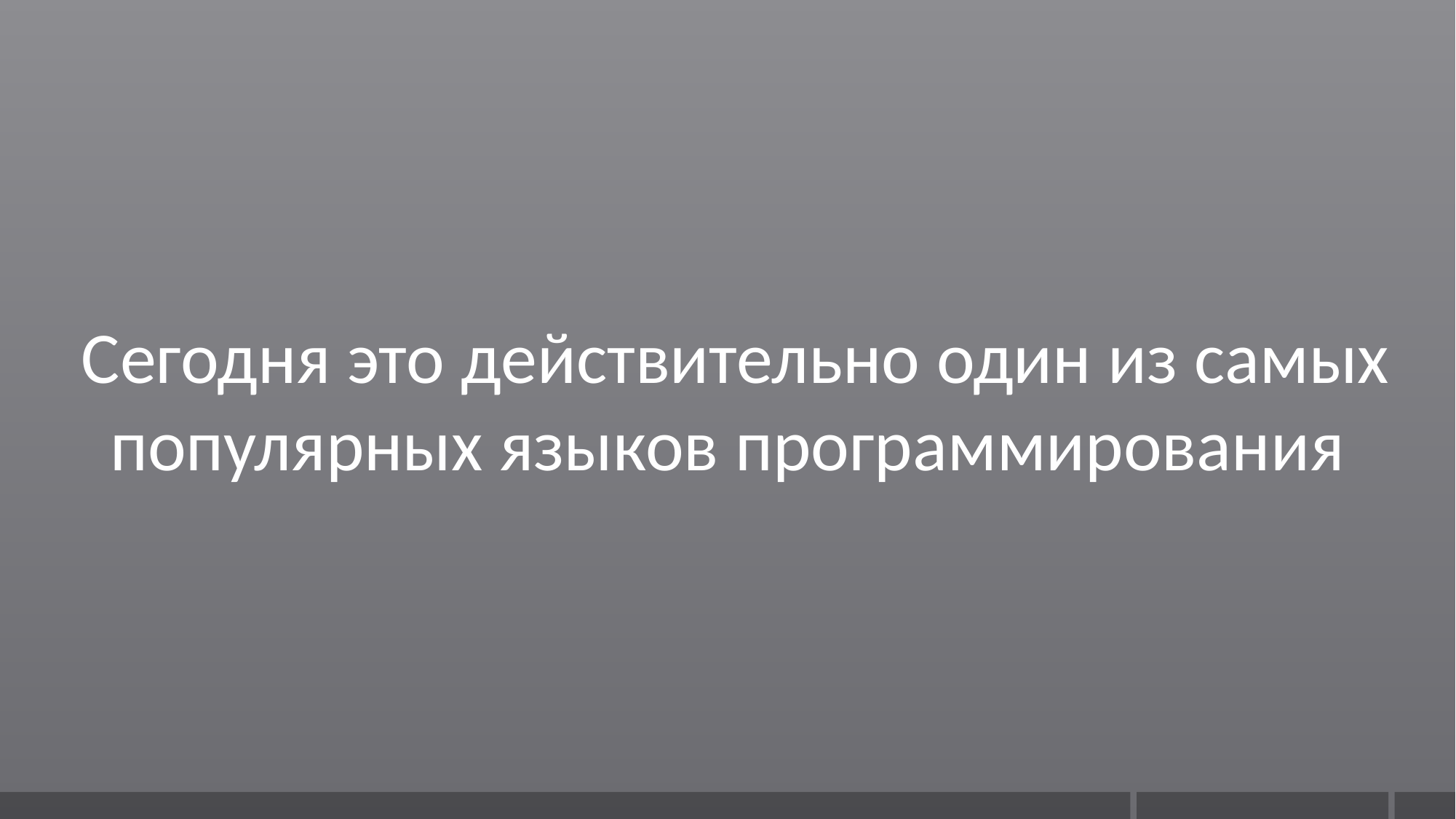

Сегодня это действительно один из самых популярных языков программирования